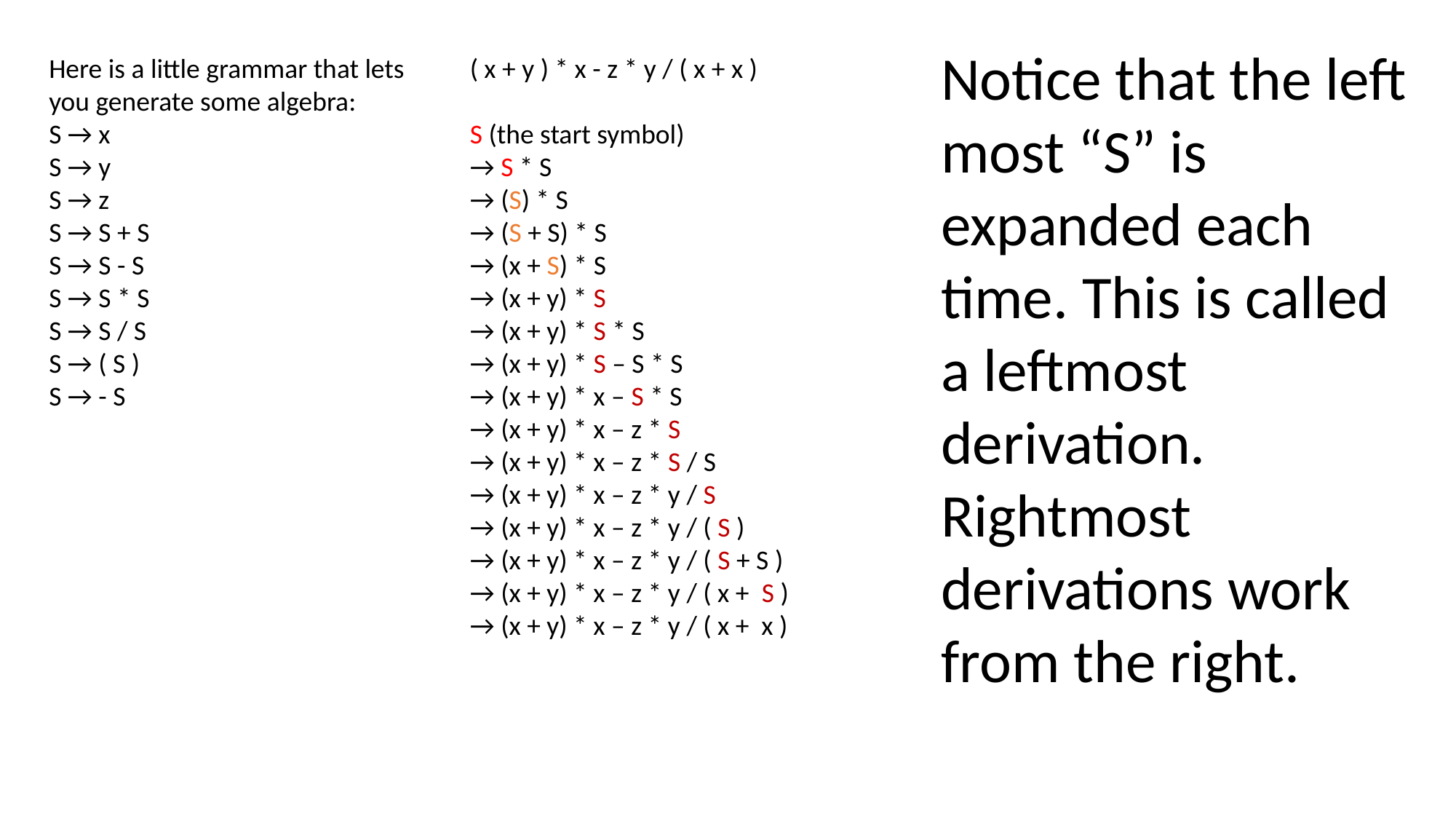

Notice that the left most “S” is expanded each time. This is called a leftmost derivation. Rightmost derivations work from the right.
Here is a little grammar that lets you generate some algebra:
S → x
S → y
S → z
S → S + S
S → S - S
S → S * S
S → S / S
S → ( S )
S → - S
( x + y ) * x - z * y / ( x + x )

S (the start symbol)
→ S * S
→ (S) * S
→ (S + S) * S
→ (x + S) * S
→ (x + y) * S
→ (x + y) * S * S
→ (x + y) * S – S * S
→ (x + y) * x – S * S
→ (x + y) * x – z * S
→ (x + y) * x – z * S / S
→ (x + y) * x – z * y / S
→ (x + y) * x – z * y / ( S )
→ (x + y) * x – z * y / ( S + S )
→ (x + y) * x – z * y / ( x +  S )
→ (x + y) * x – z * y / ( x +  x )